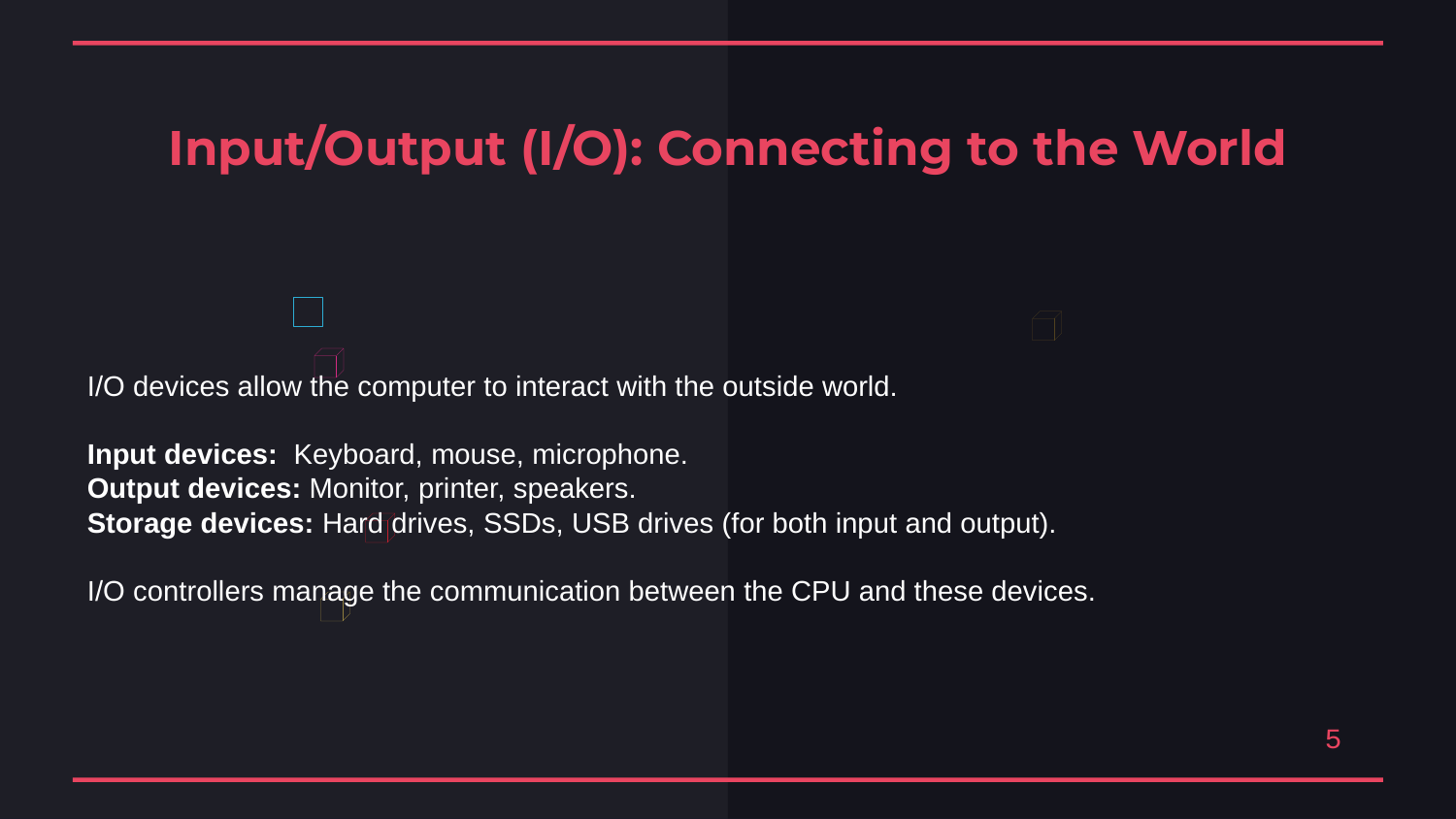

Input/Output (I/O): Connecting to the World
I/O devices allow the computer to interact with the outside world.

Input devices:  Keyboard, mouse, microphone.
Output devices: Monitor, printer, speakers.
Storage devices: Hard drives, SSDs, USB drives (for both input and output).

I/O controllers manage the communication between the CPU and these devices.

5